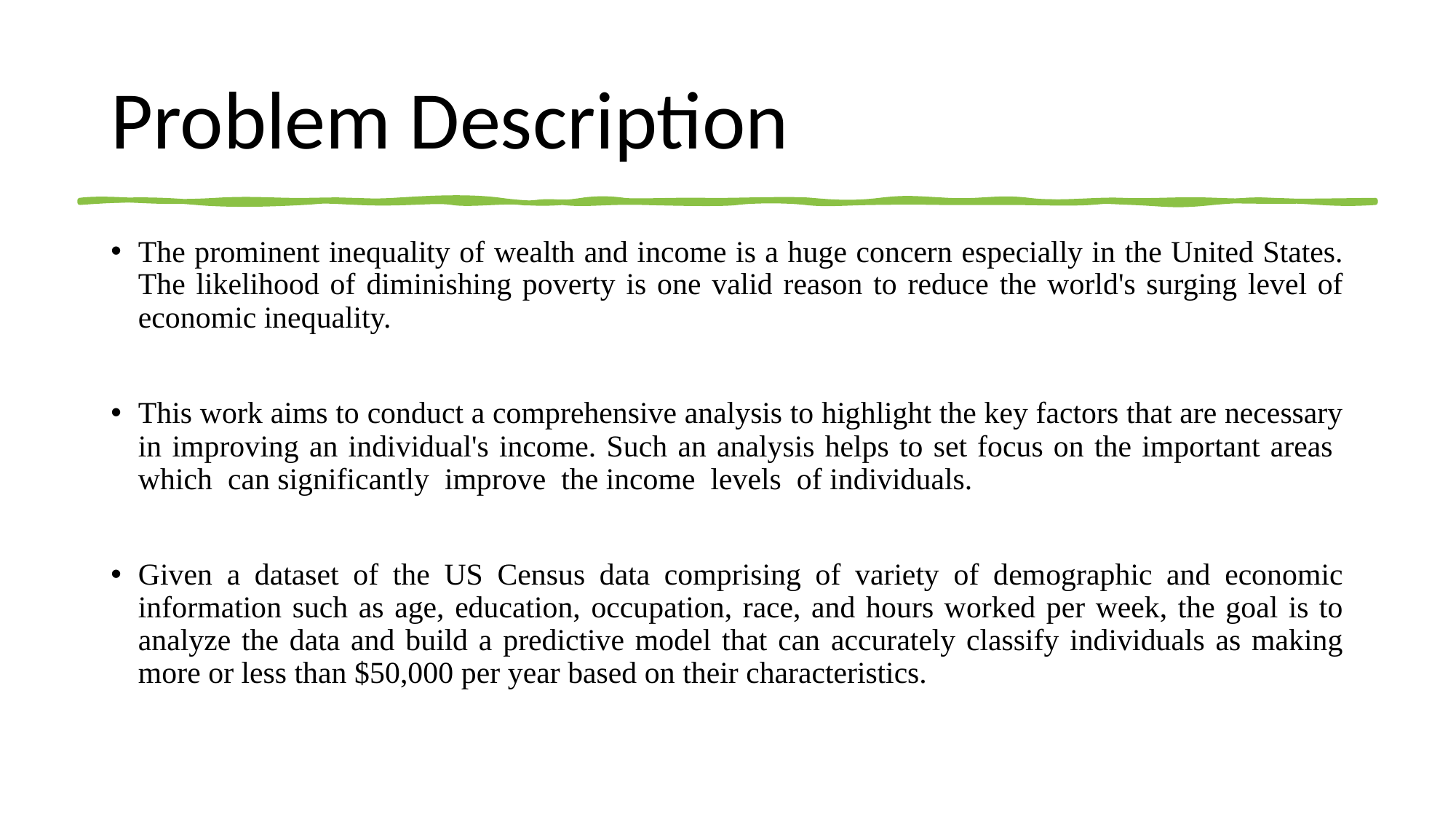

# Problem Description

The prominent inequality of wealth and income is a huge concern especially in the United States. The likelihood of diminishing poverty is one valid reason to reduce the world's surging level of economic inequality.

This work aims to conduct a comprehensive analysis to highlight the key factors that are necessary in improving an individual's income. Such an analysis helps to set focus on the important areas  which  can significantly  improve  the income  levels  of individuals.

Given a dataset of the US Census data comprising of variety of demographic and economic information such as age, education, occupation, race, and hours worked per week, the goal is to analyze the data and build a predictive model that can accurately classify individuals as making more or less than $50,000 per year based on their characteristics.